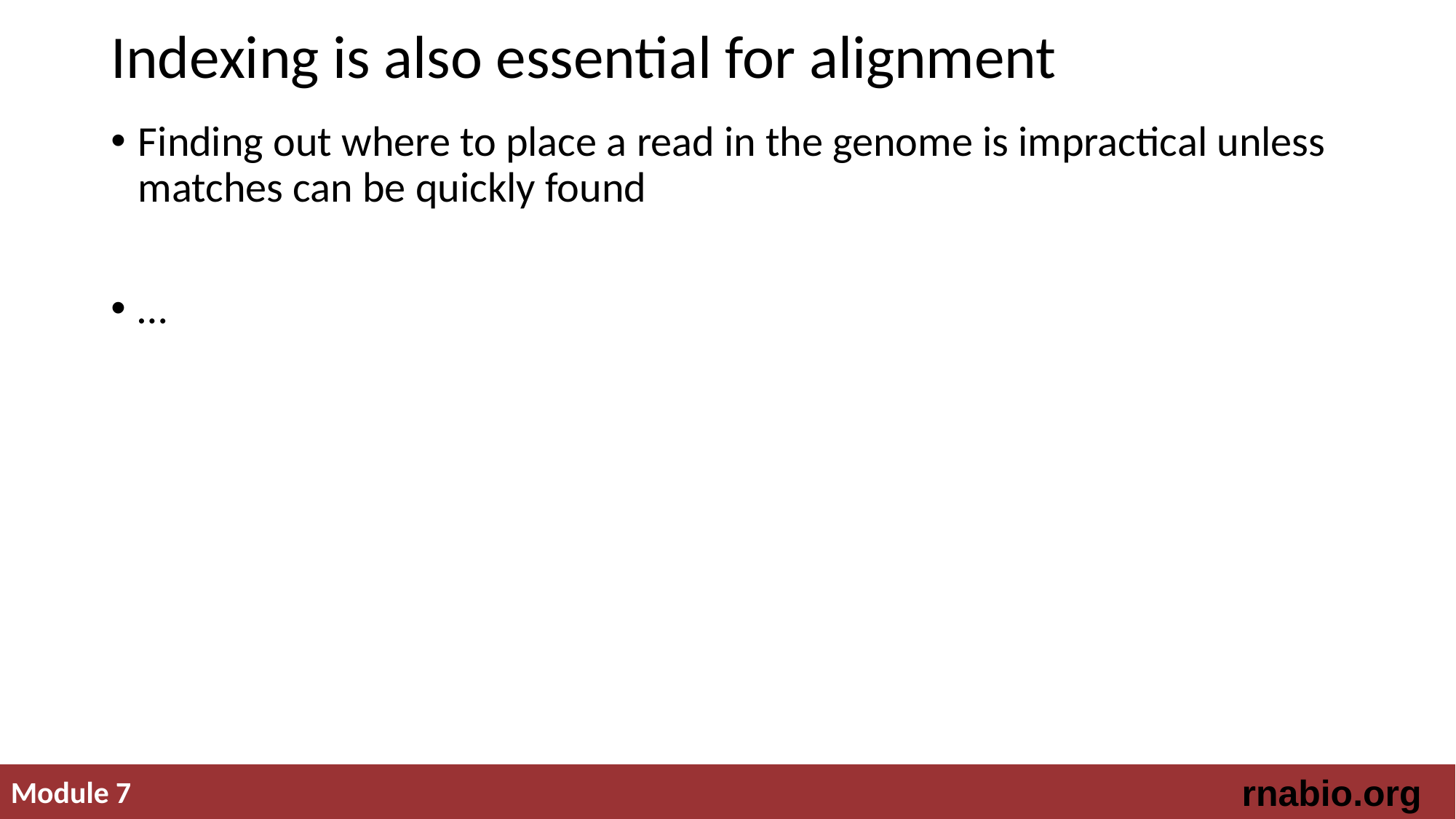

# Indexing is also essential for alignment
Finding out where to place a read in the genome is impractical unless matches can be quickly found

…